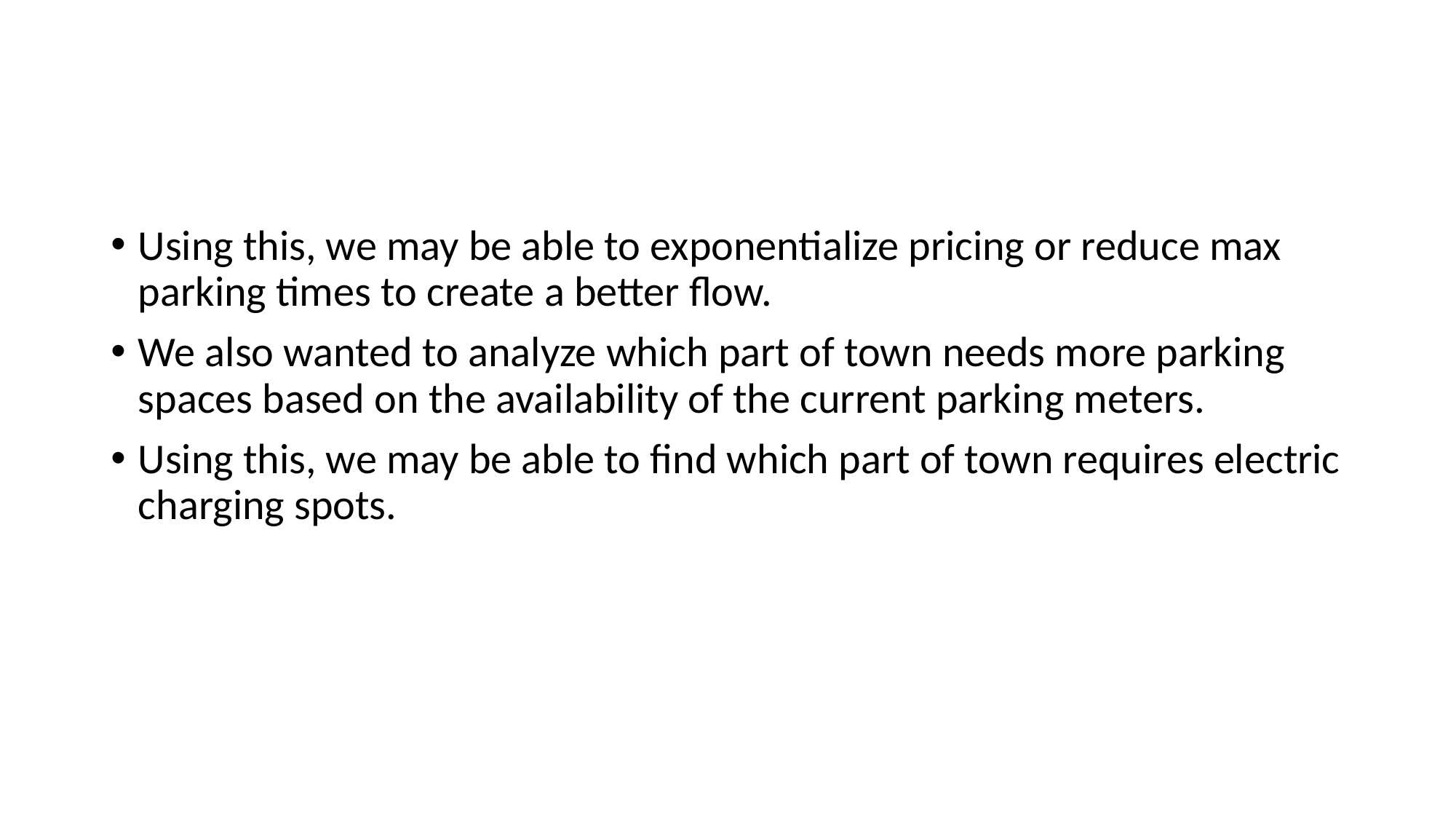

#
Using this, we may be able to exponentialize pricing or reduce max parking times to create a better flow.
We also wanted to analyze which part of town needs more parking spaces based on the availability of the current parking meters.
Using this, we may be able to find which part of town requires electric charging spots.